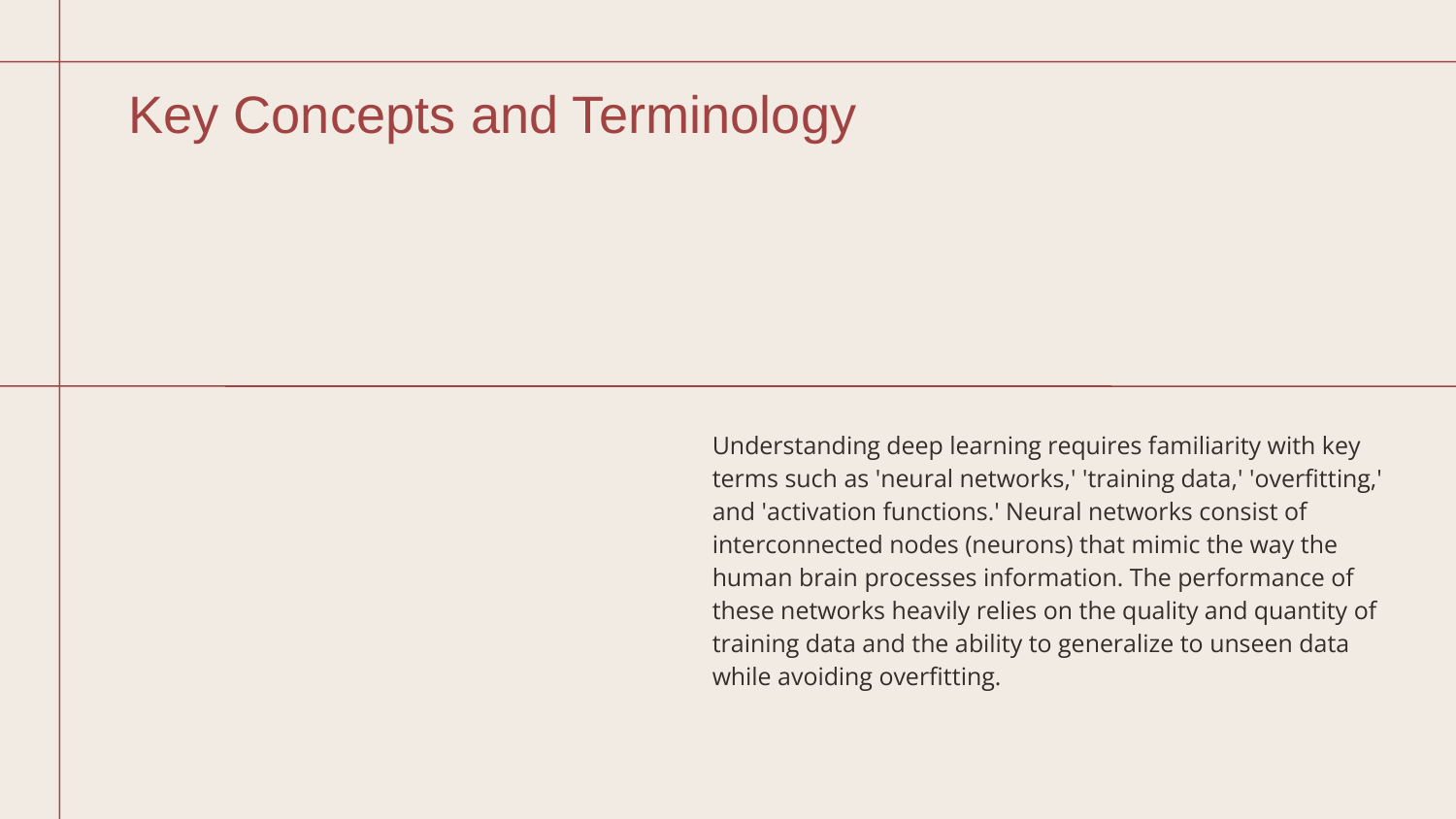

# Key Concepts and Terminology
Understanding deep learning requires familiarity with key terms such as 'neural networks,' 'training data,' 'overfitting,' and 'activation functions.' Neural networks consist of interconnected nodes (neurons) that mimic the way the human brain processes information. The performance of these networks heavily relies on the quality and quantity of training data and the ability to generalize to unseen data while avoiding overfitting.